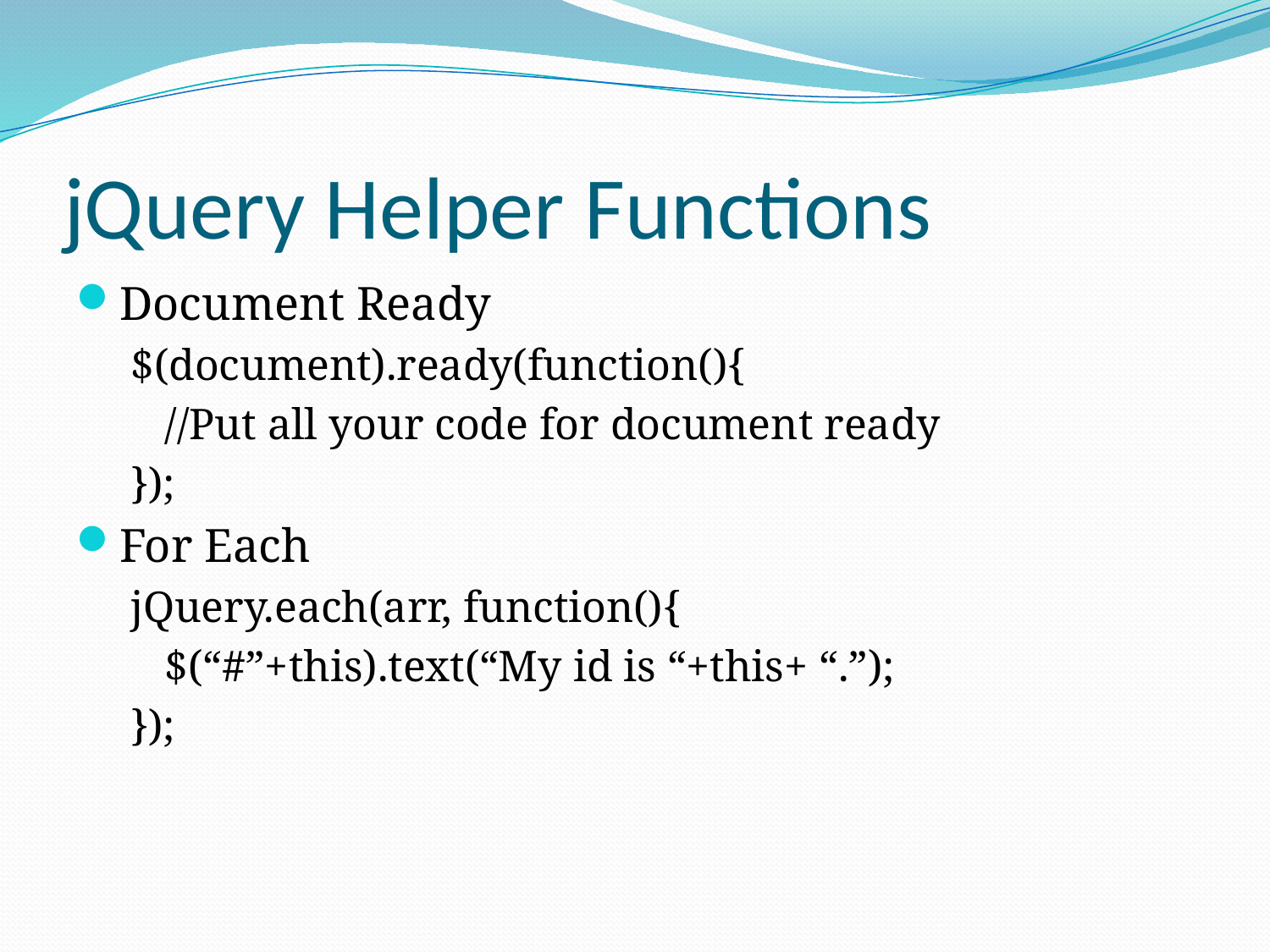

# jQuery Helper Functions
Document Ready
$(document).ready(function(){
	//Put all your code for document ready
});
For Each
jQuery.each(arr, function(){
	$(“#”+this).text(“My id is “+this+ “.”);
});